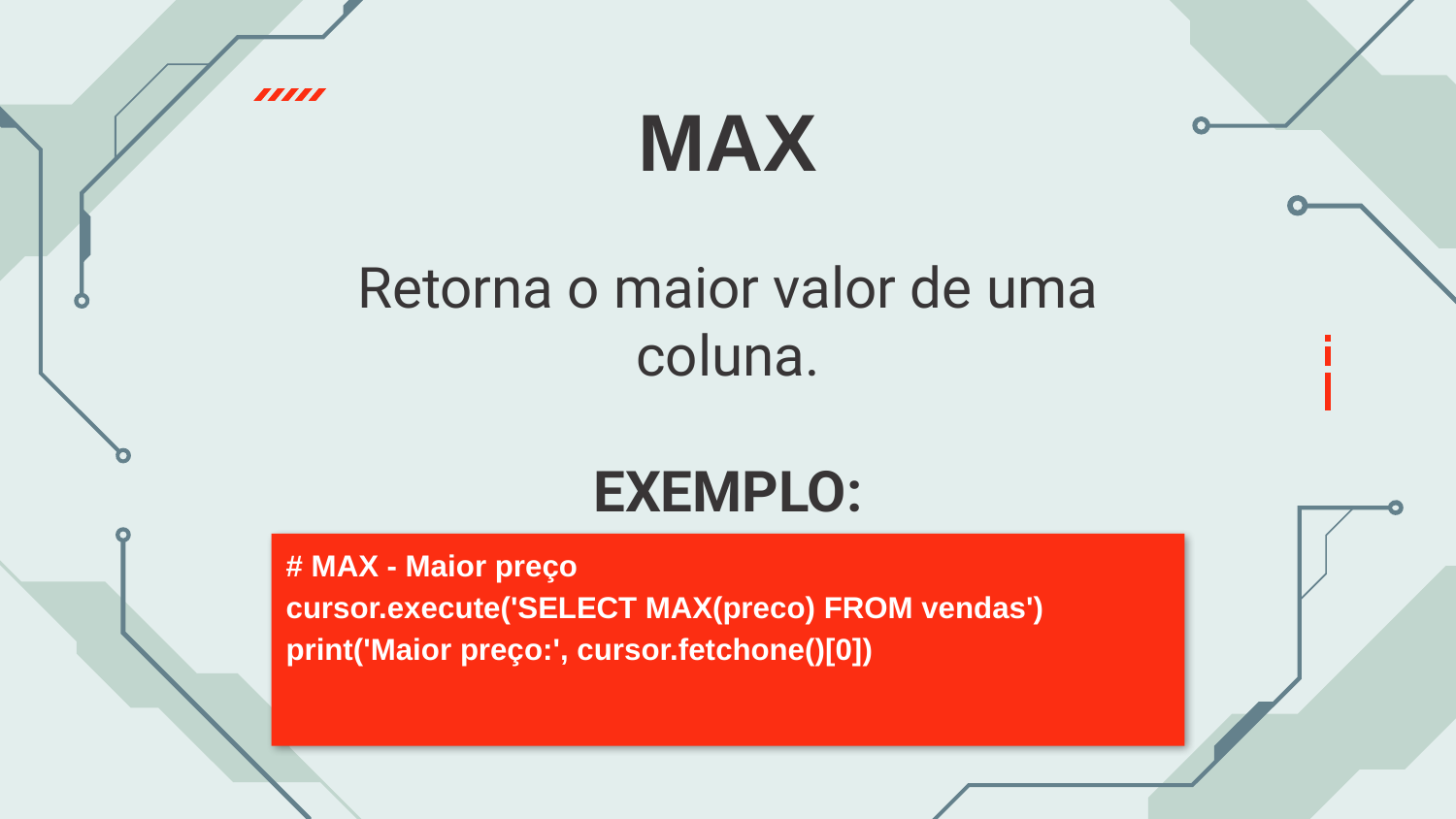

# MAX
Retorna o maior valor de uma coluna.

EXEMPLO:
# MAX - Maior preço
cursor.execute('SELECT MAX(preco) FROM vendas')
print('Maior preço:', cursor.fetchone()[0])